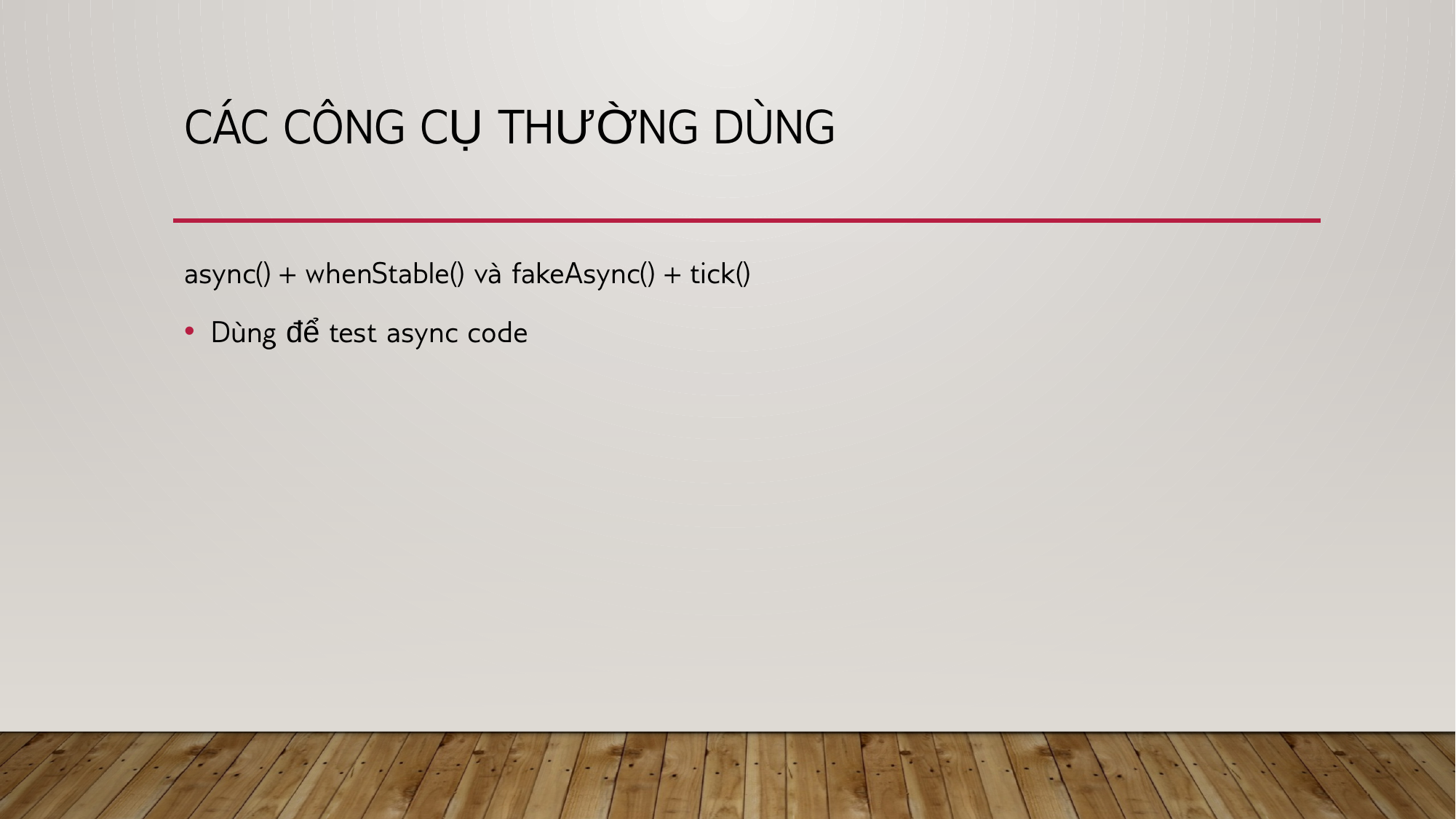

# Các công cụ thường dùng
async() + whenStable() và fakeAsync() + tick()
Dùng để test async code